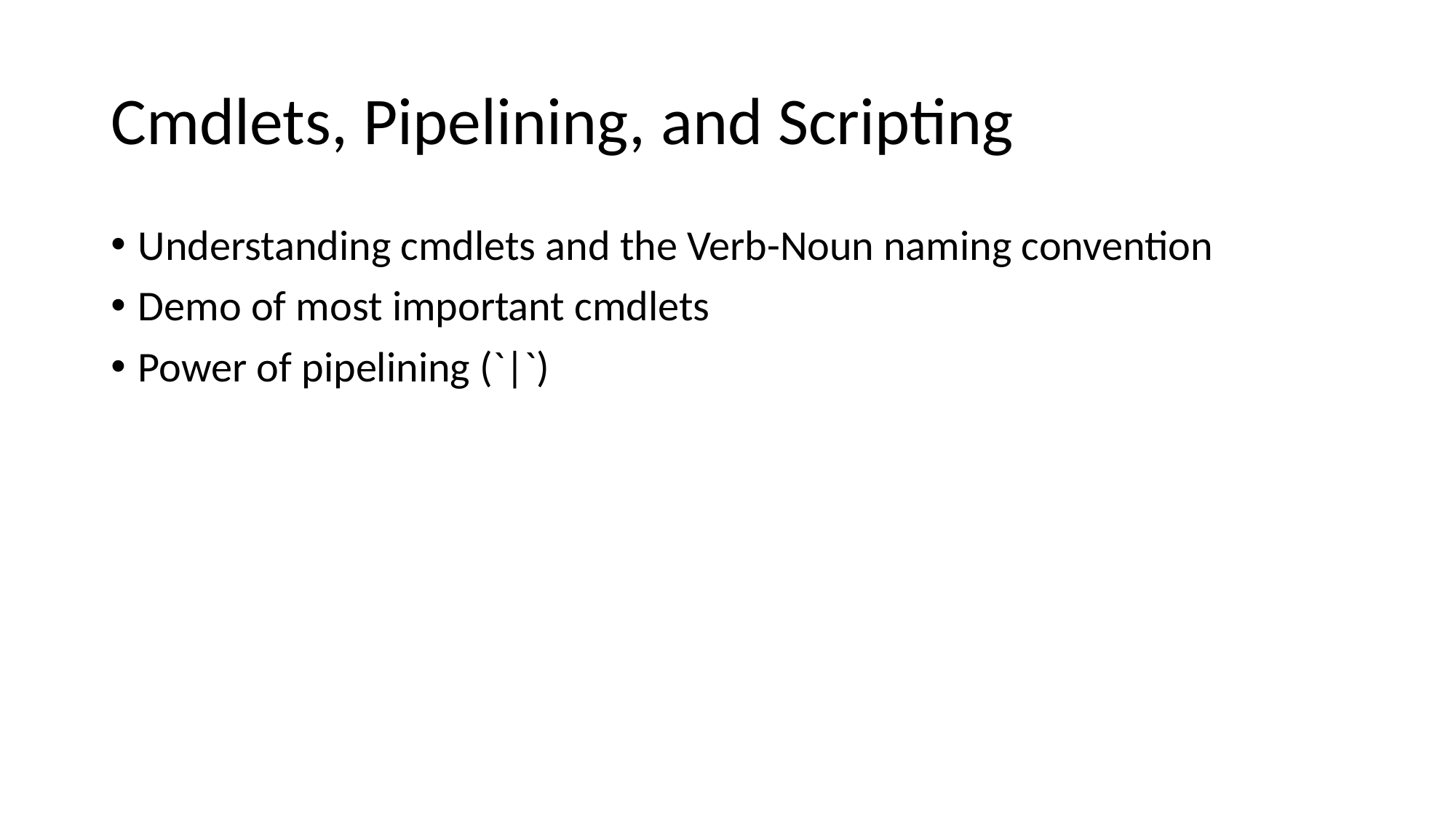

# Cmdlets, Pipelining, and Scripting
Understanding cmdlets and the Verb-Noun naming convention
Demo of most important cmdlets
Power of pipelining (`|`)